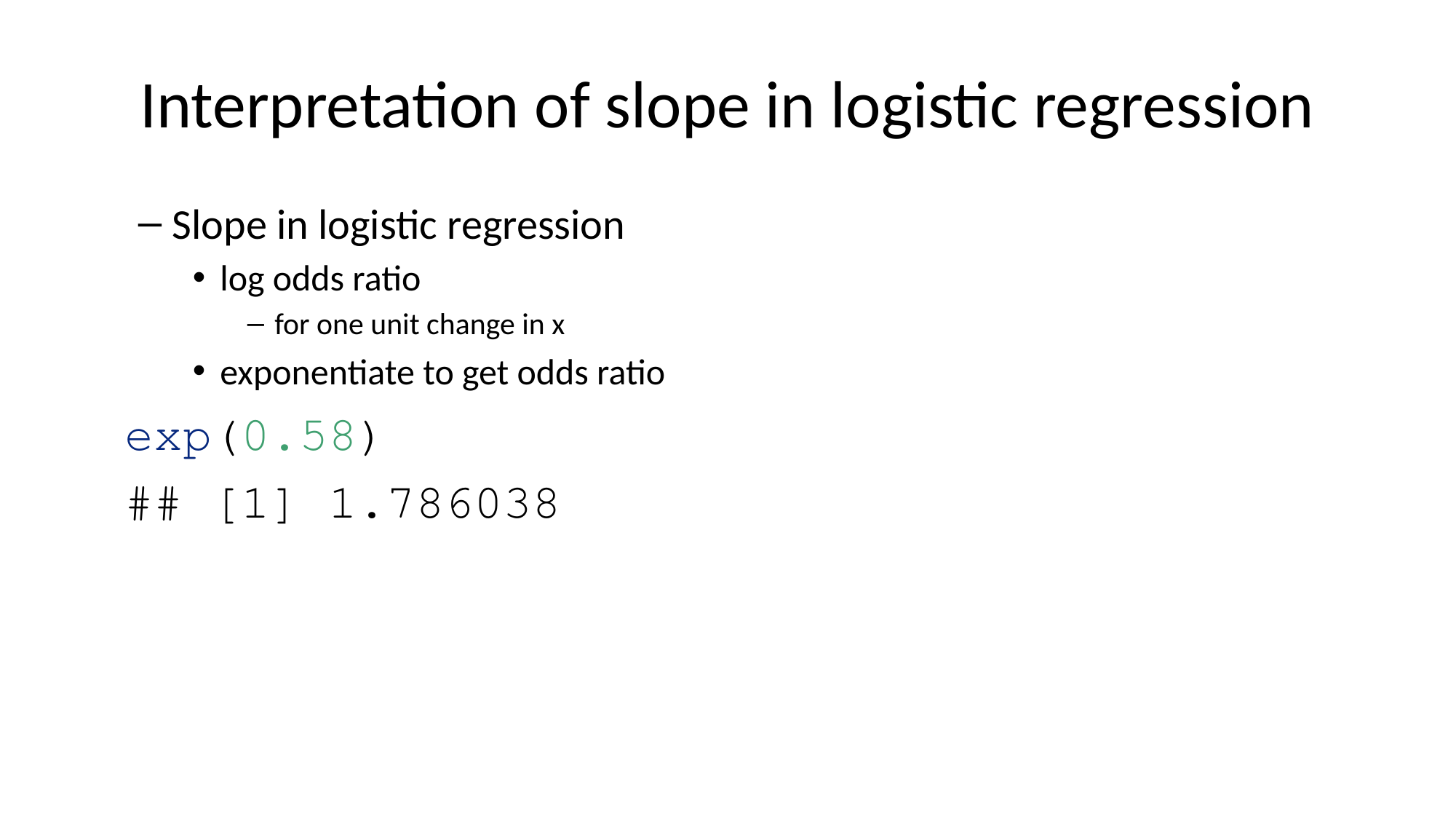

# Interpretation of slope in logistic regression
Slope in logistic regression
log odds ratio
for one unit change in x
exponentiate to get odds ratio
exp(0.58)
## [1] 1.786038